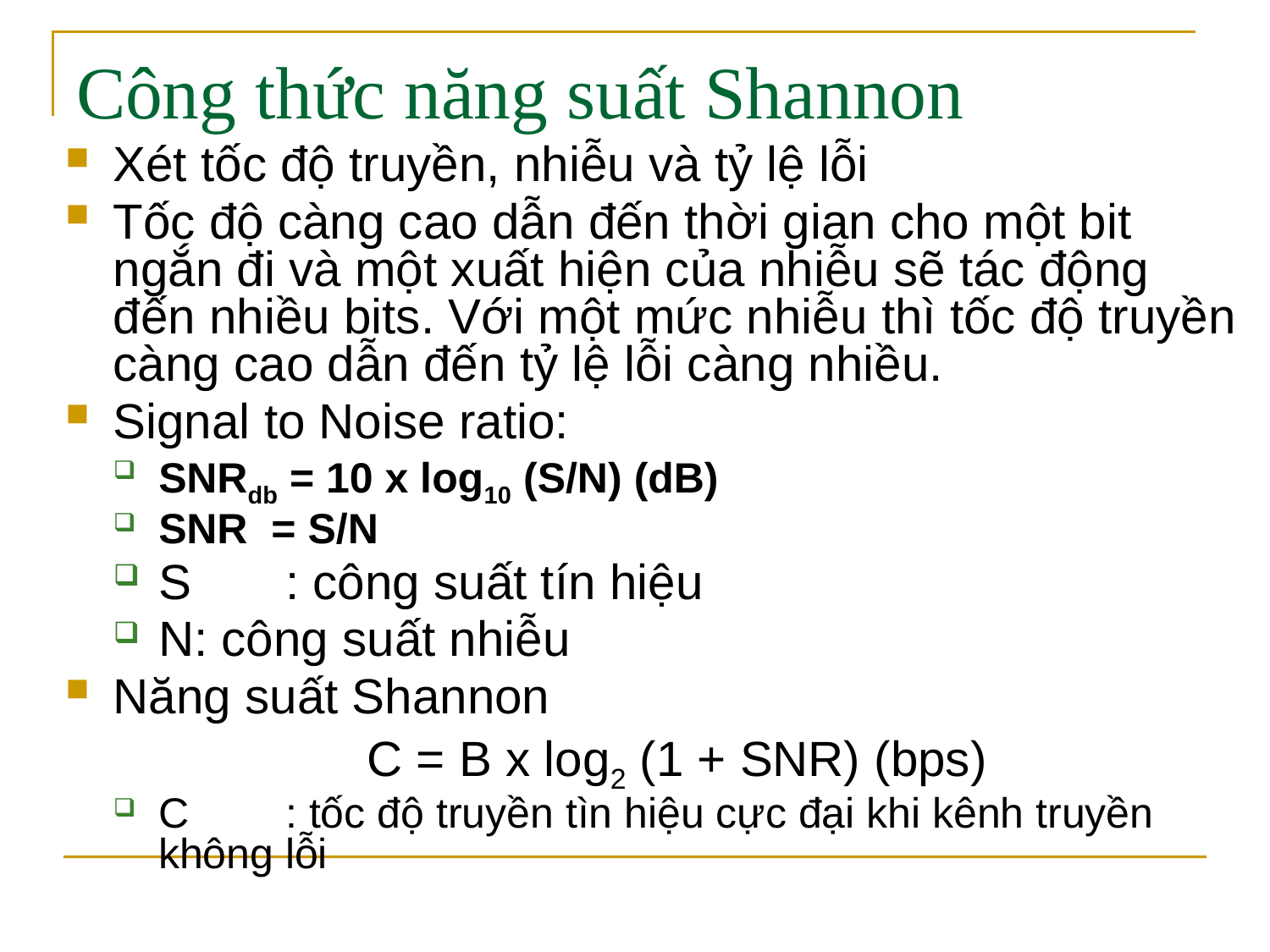

# Công thức năng suất Shannon
Xét tốc độ truyền, nhiễu và tỷ lệ lỗi
Tốc độ càng cao dẫn đến thời gian cho một bit ngắn đi và một xuất hiện của nhiễu sẽ tác động đến nhiều bits. Với một mức nhiễu thì tốc độ truyền càng cao dẫn đến tỷ lệ lỗi càng nhiều.
Signal to Noise ratio:
SNRdb = 10 x log10 (S/N) (dB)
SNR  = S/N
S	: công suất tín hiệu
N: công suất nhiễu
Năng suất Shannon
			C = B x log2 (1 + SNR) (bps)
C	: tốc độ truyền tìn hiệu cực đại khi kênh truyền không lỗi